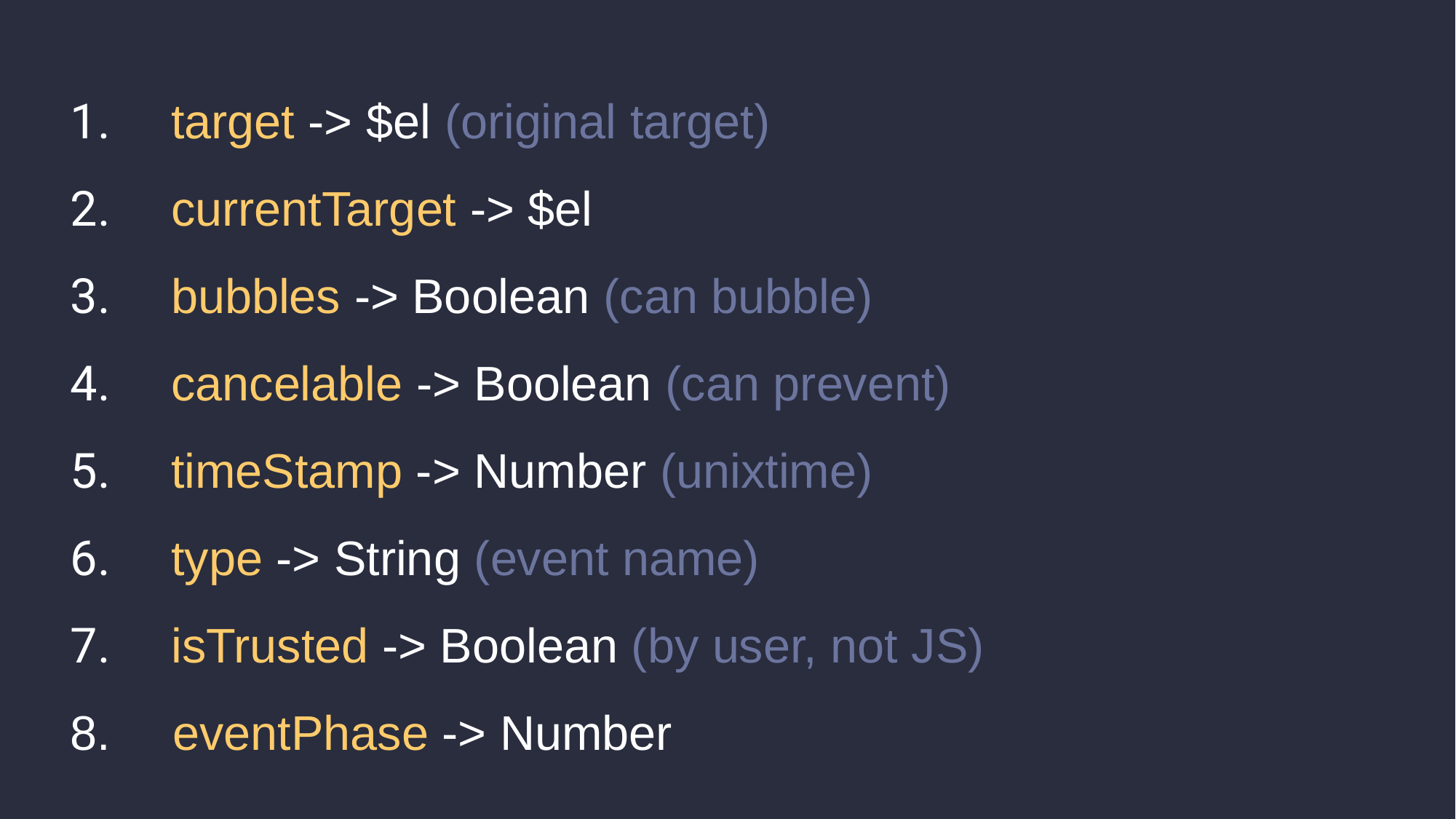

target -> $el (original target)
 currentTarget -> $el
 bubbles -> Boolean (can bubble)
 cancelable -> Boolean (can prevent)
 timeStamp -> Number (unixtime)
 type -> String (event name)
 isTrusted -> Boolean (by user, not JS)
 eventPhase -> Number